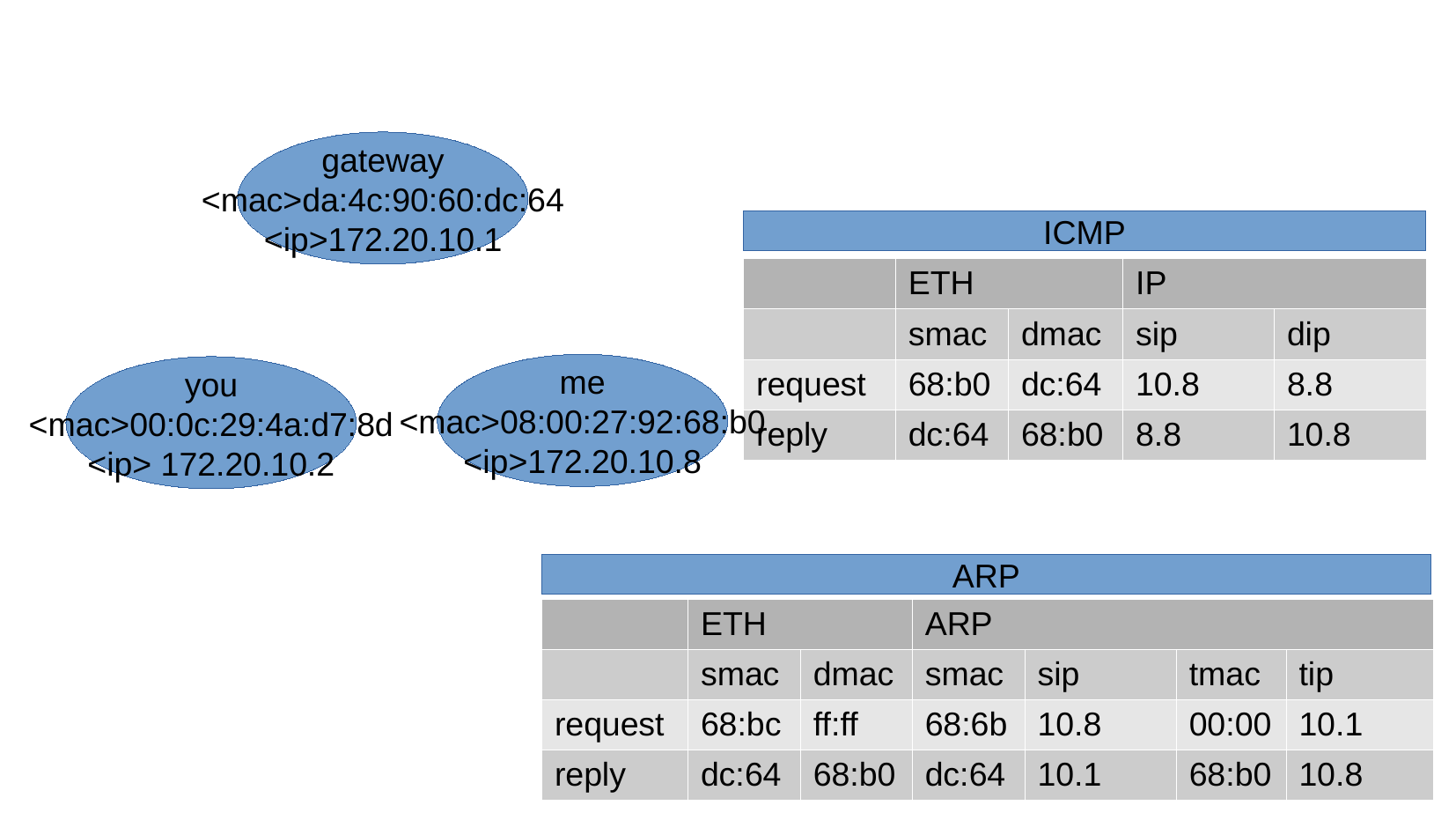

gateway
<mac>da:4c:90:60:dc:64
<ip>172.20.10.1
ICMP
|  | ETH |  | IP |  |
| --- | --- | --- | --- | --- |
|  | smac | dmac | sip | dip |
| request | 68:b0 | dc:64 | 10.8 | 8.8 |
| reply | dc:64 | 68:b0 | 8.8 | 10.8 |
me
<mac>08:00:27:92:68:b0
<ip>172.20.10.8
you
<mac>00:0c:29:4a:d7:8d
<ip> 172.20.10.2
ARP
|  | ETH |  | ARP |  |  |  |
| --- | --- | --- | --- | --- | --- | --- |
|  | smac | dmac | smac | sip | tmac | tip |
| request | 68:bc | ff:ff | 68:6b | 10.8 | 00:00 | 10.1 |
| reply | dc:64 | 68:b0 | dc:64 | 10.1 | 68:b0 | 10.8 |